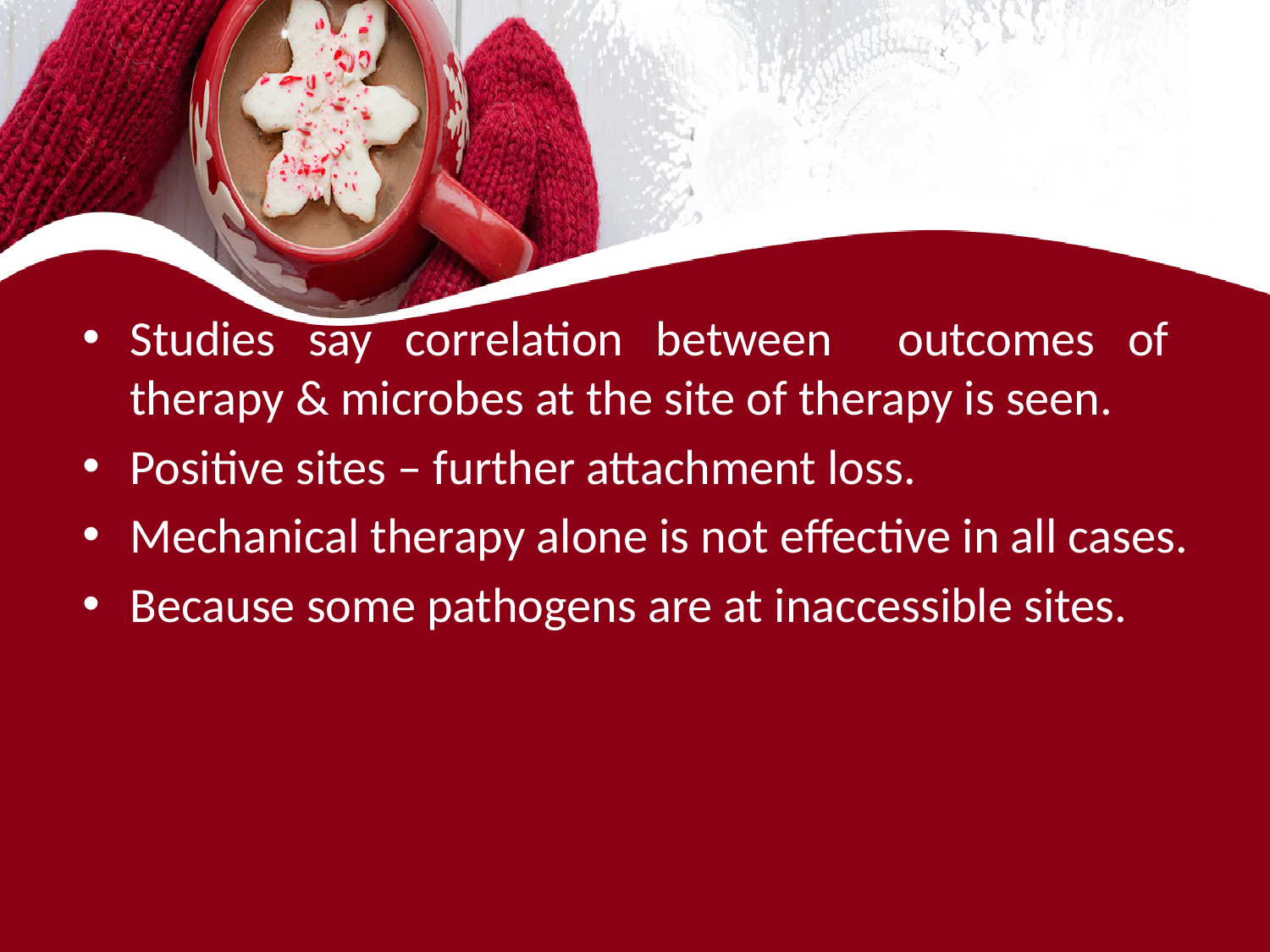

#
Studies say correlation between  outcomes of  therapy & microbes at the site of therapy is seen.
Positive sites – further attachment loss.
Mechanical therapy alone is not effective in all cases.
Because some pathogens are at inaccessible sites.